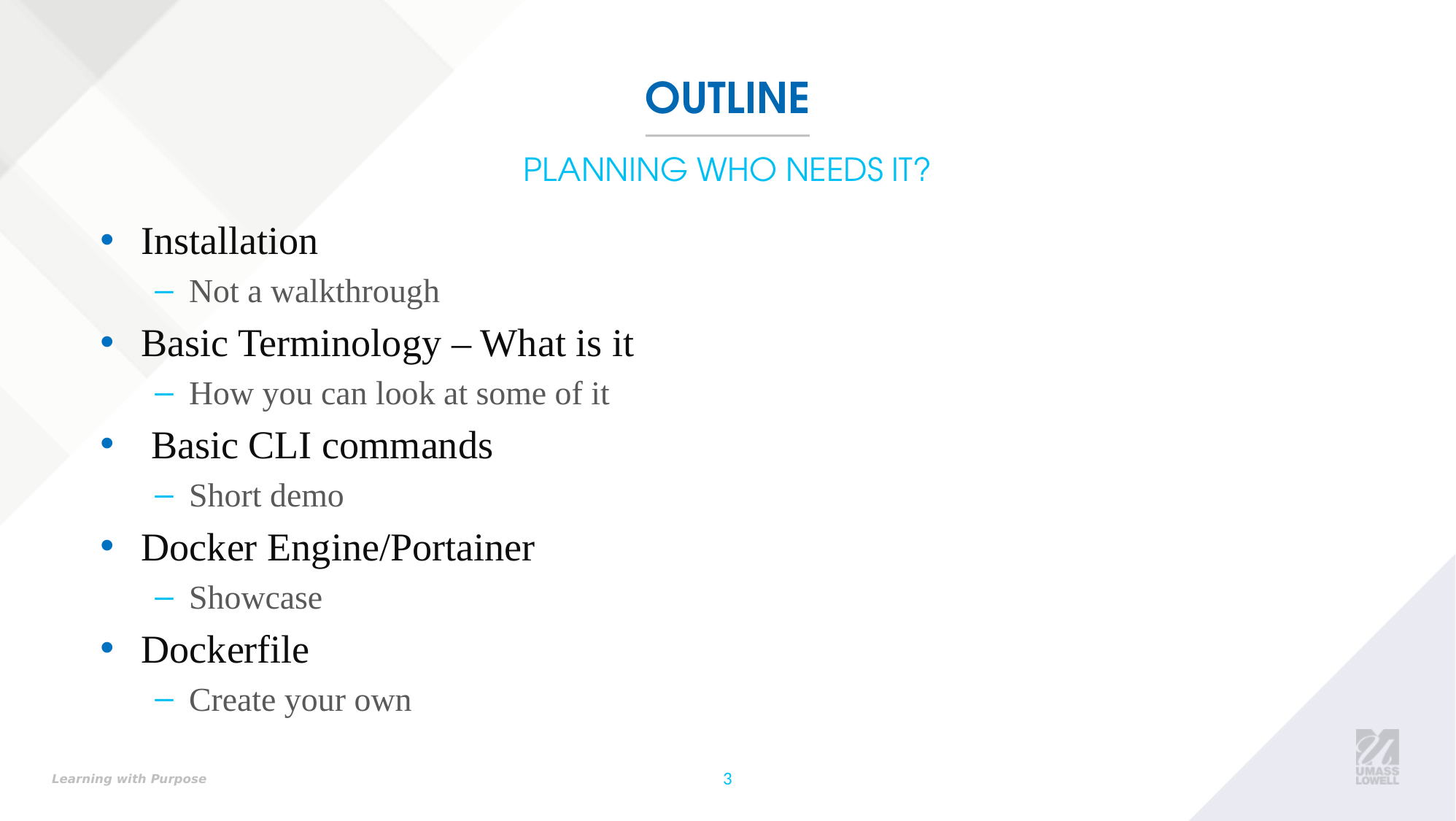

# Outline
Planning Who Needs it?
Installation
Not a walkthrough
Basic Terminology – What is it
How you can look at some of it
 Basic CLI commands
Short demo
Docker Engine/Portainer
Showcase
Dockerfile
Create your own
3